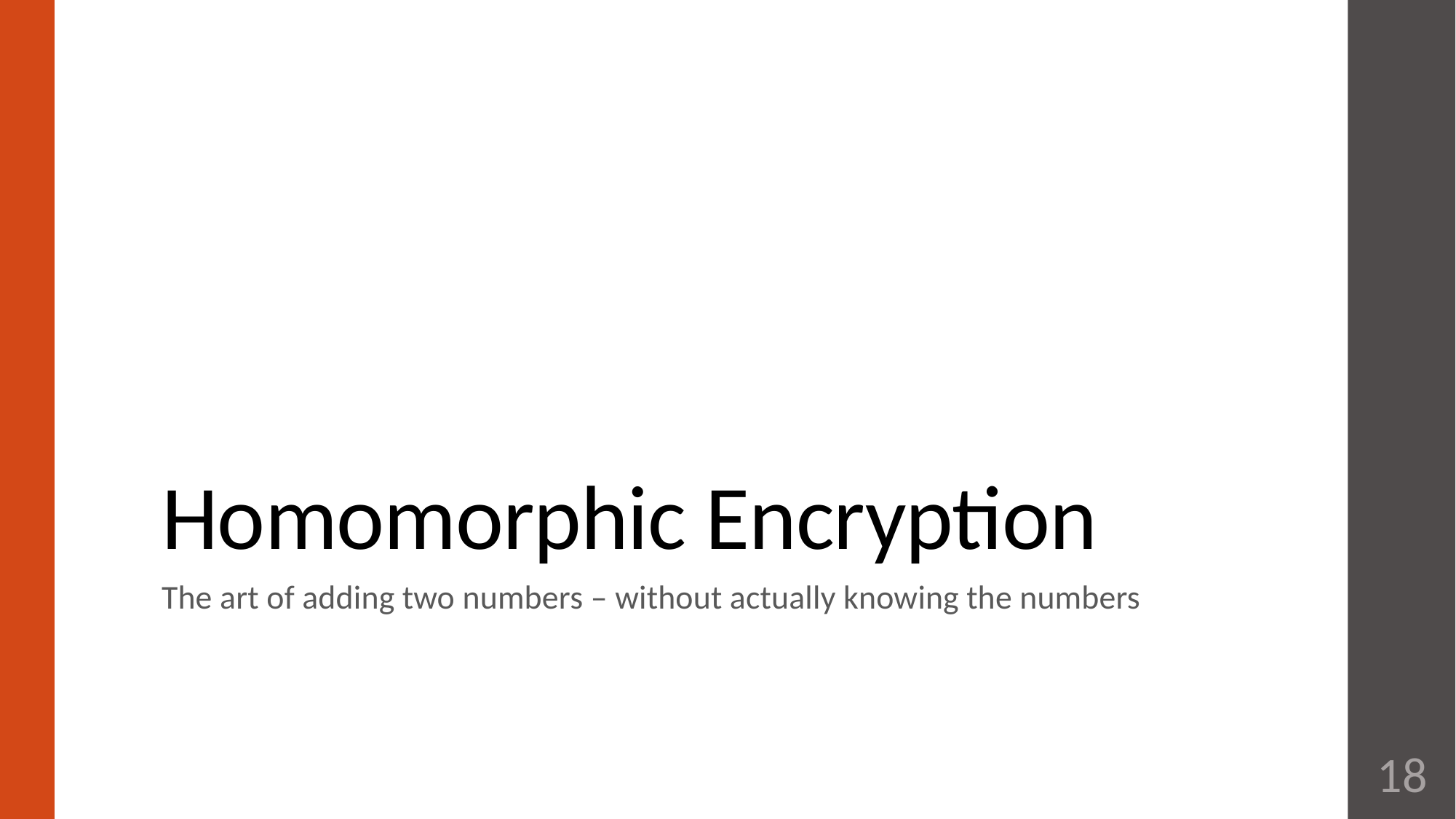

# Homomorphic Encryption
The art of adding two numbers – without actually knowing the numbers
18